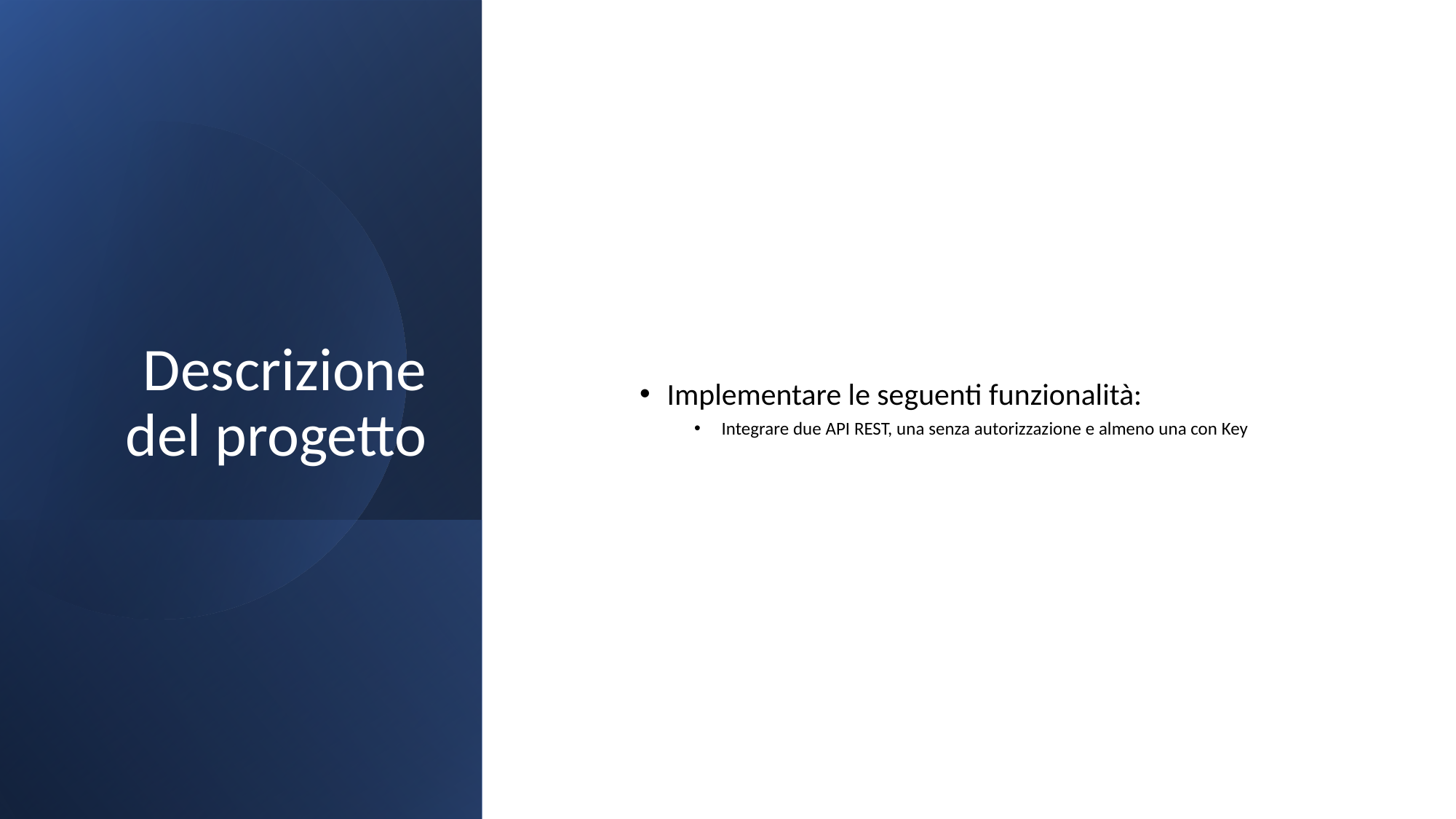

# Descrizione del progetto
Implementare le seguenti funzionalità:
Integrare due API REST, una senza autorizzazione e almeno una con Key